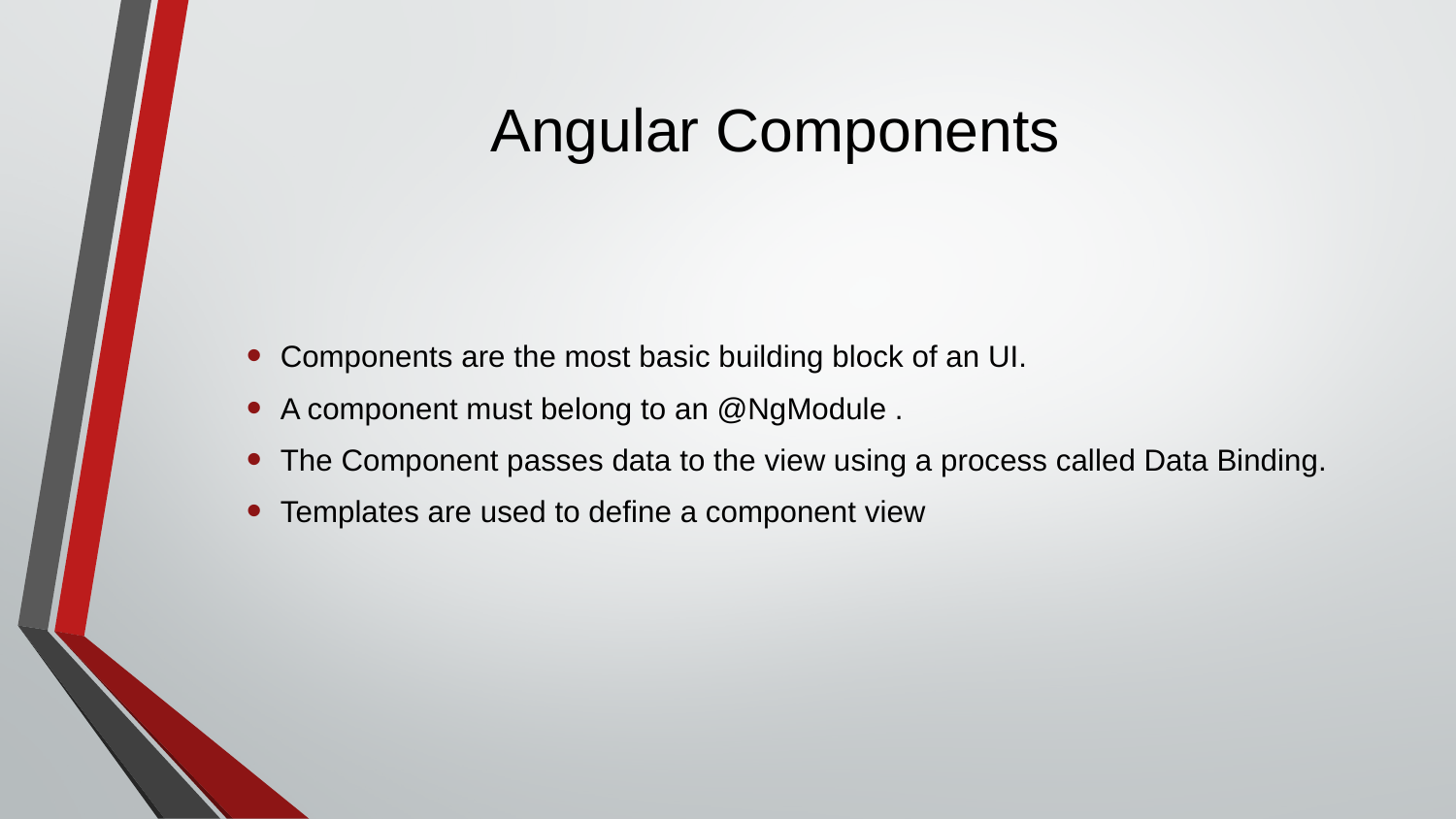

# Angular Components
Components are the most basic building block of an UI.
A component must belong to an @NgModule .
The Component passes data to the view using a process called Data Binding.
Templates are used to define a component view